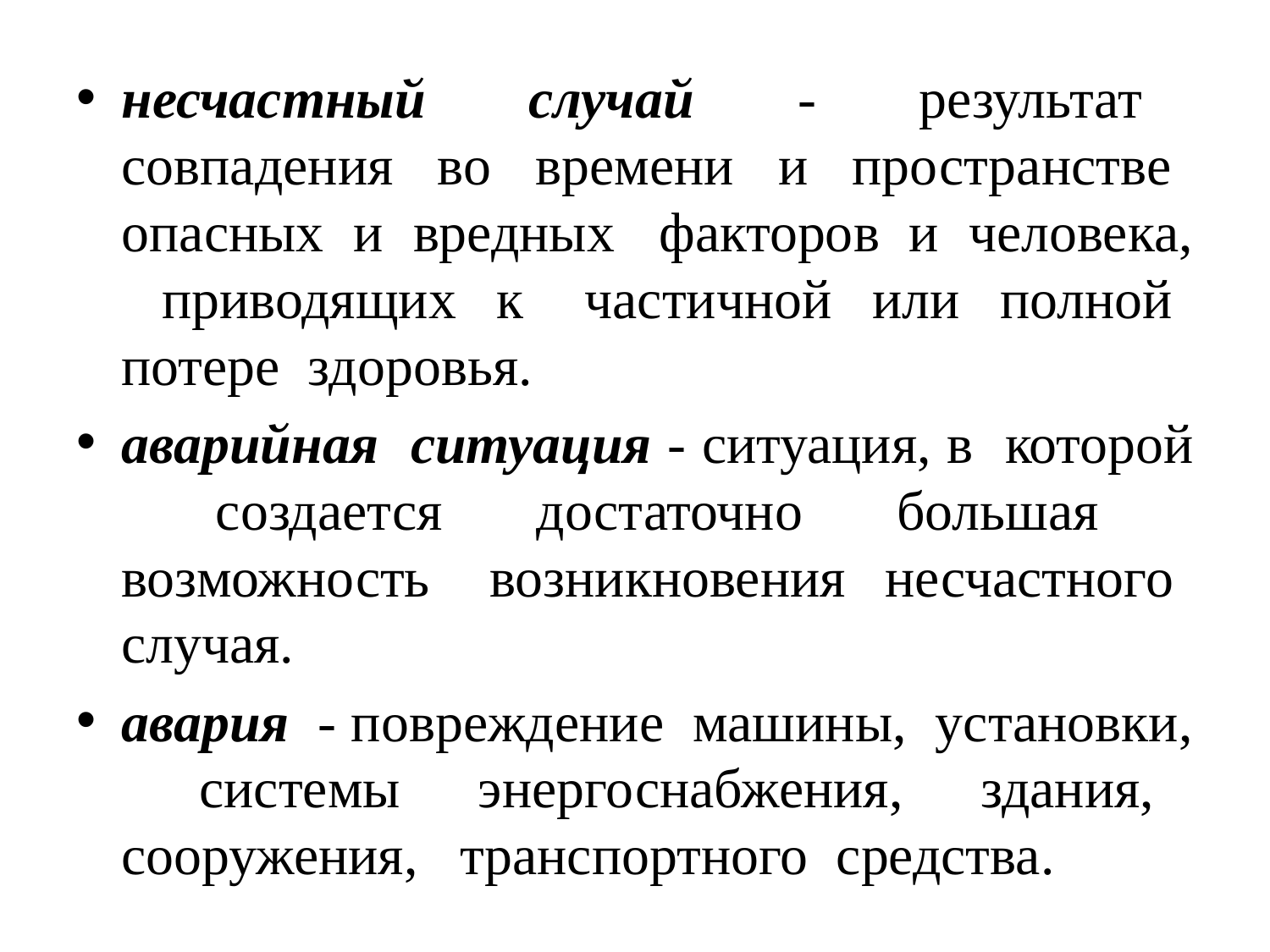

несчастный  случай  -  результат  совпадения  во  времени  и  пространстве  опасных  и  вредных   факторов  и  человека,   приводящих  к   частичной  или  полной  потере  здоровья.
аварийная  ситуация - ситуация, в  которой   создается  достаточно  большая   возможность   возникновения  несчастного  случая.
авария  - повреждение  машины,  установки,   системы  энергоснабжения,  здания,  сооружения,   транспортного  средства.